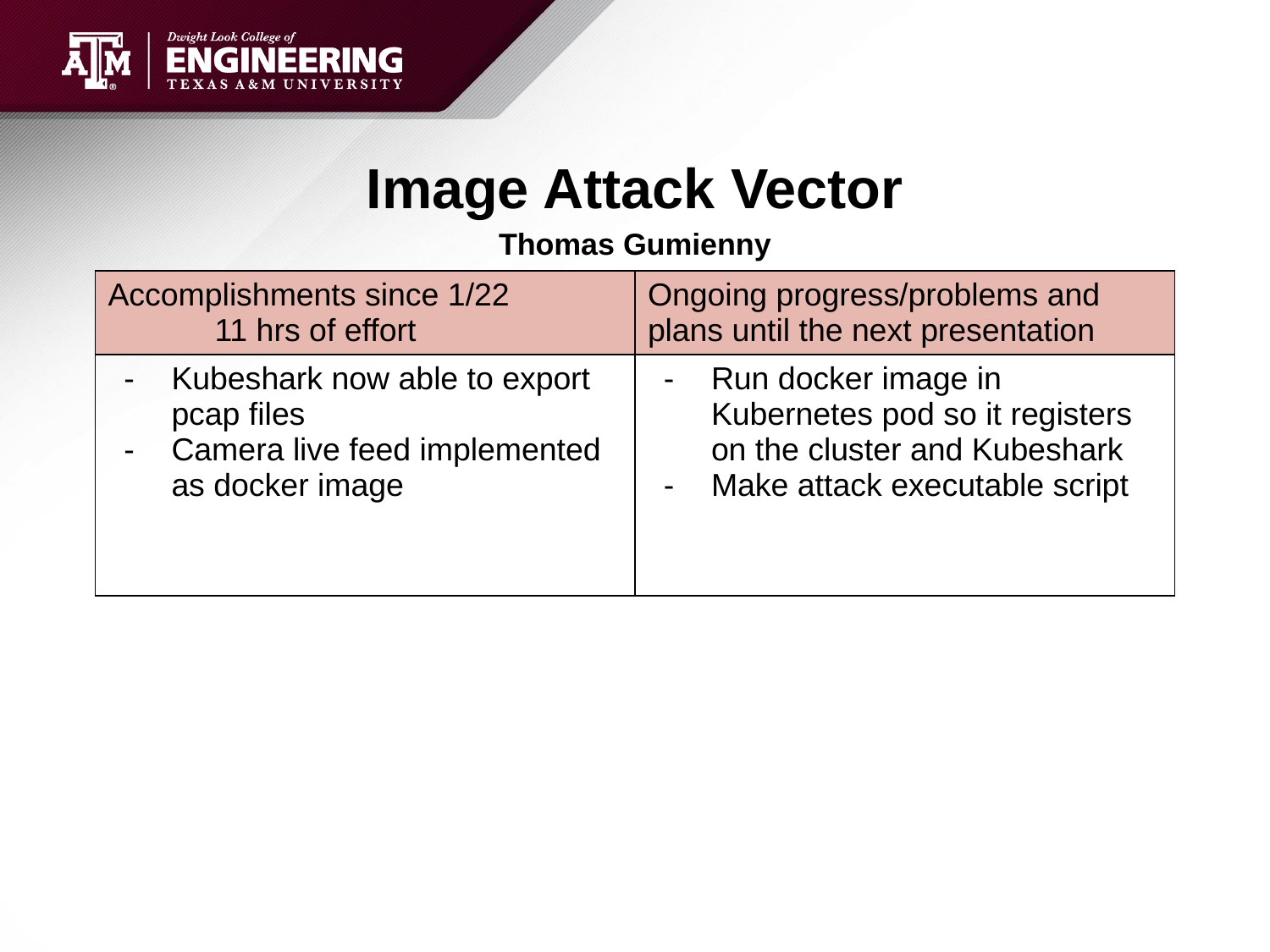

# Image Attack Vector
Thomas Gumienny
| Accomplishments since 1/22 11 hrs of effort | Ongoing progress/problems and plans until the next presentation |
| --- | --- |
| Kubeshark now able to export pcap files Camera live feed implemented as docker image | Run docker image in Kubernetes pod so it registers on the cluster and Kubeshark Make attack executable script |